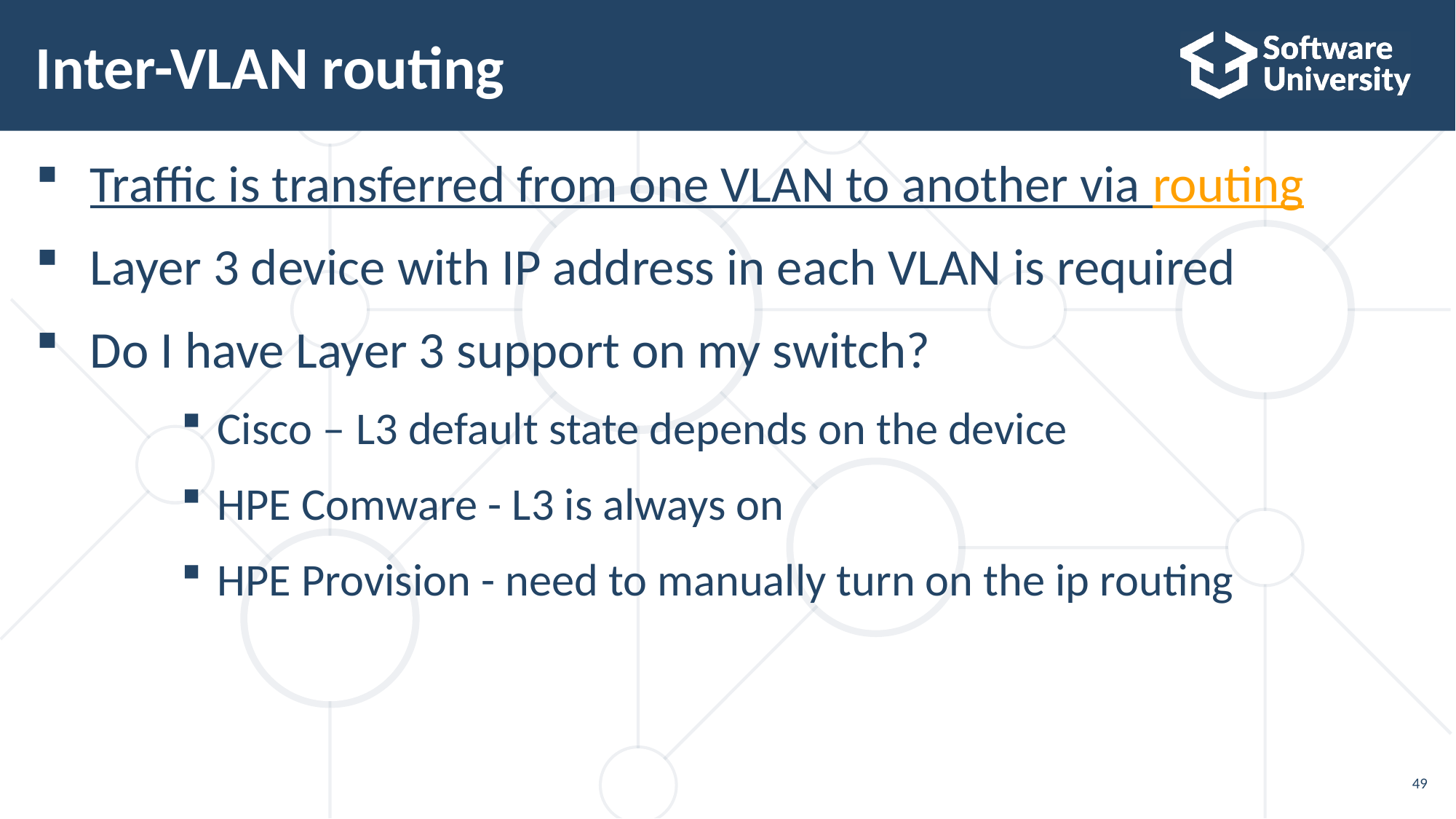

# Inter-VLAN routing
Traffic is transferred from one VLAN to another via routing
Layer 3 device with IP address in each VLAN is required
Do I have Layer 3 support on my switch?
Cisco – L3 default state depends on the device
HPE Comware - L3 is always on
HPE Provision - need to manually turn on the ip routing
49